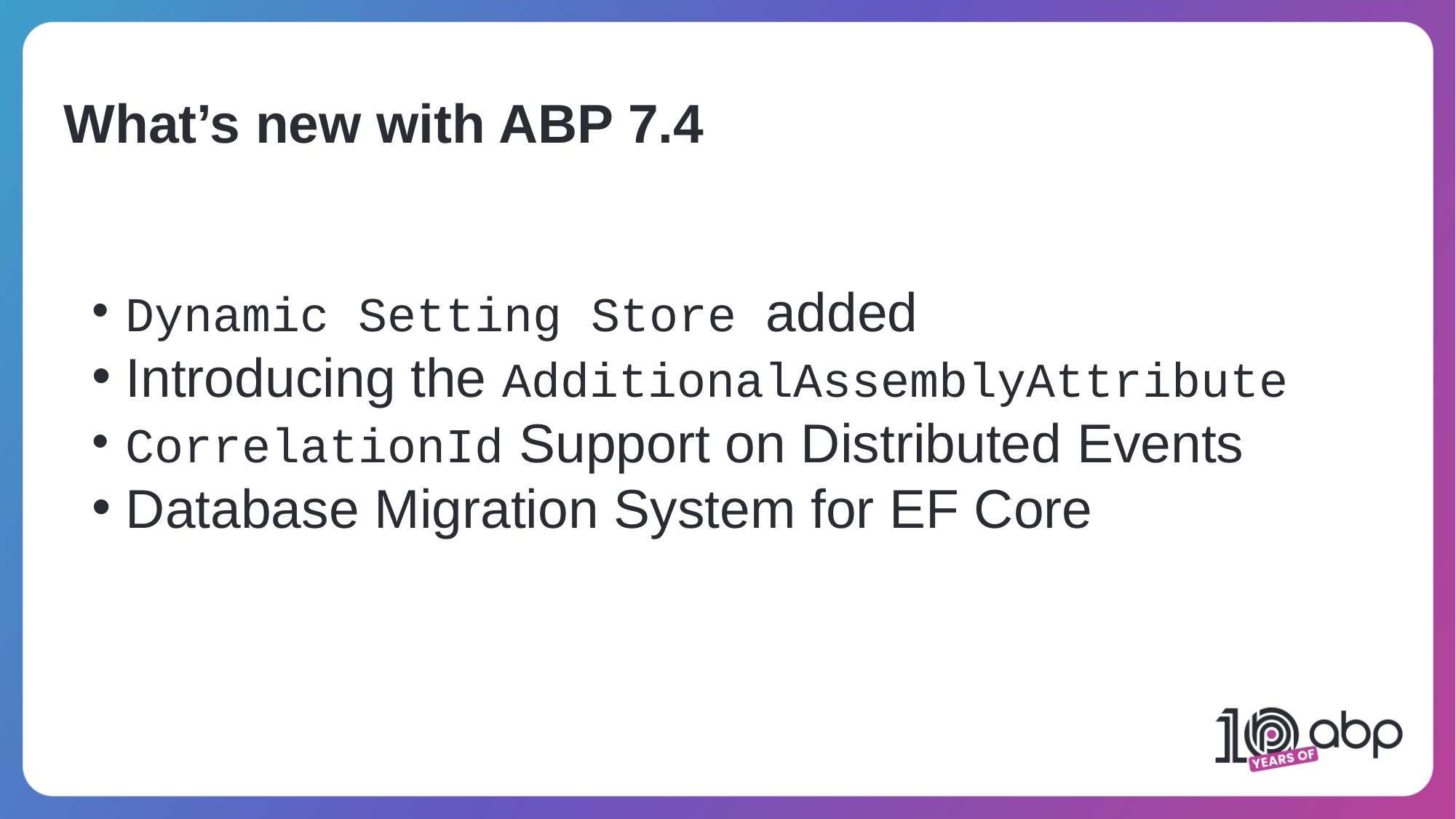

What’s new with ABP 7.4
Dynamic Setting Store added
Introducing the AdditionalAssemblyAttribute
CorrelationId Support on Distributed Events
Database Migration System for EF Core